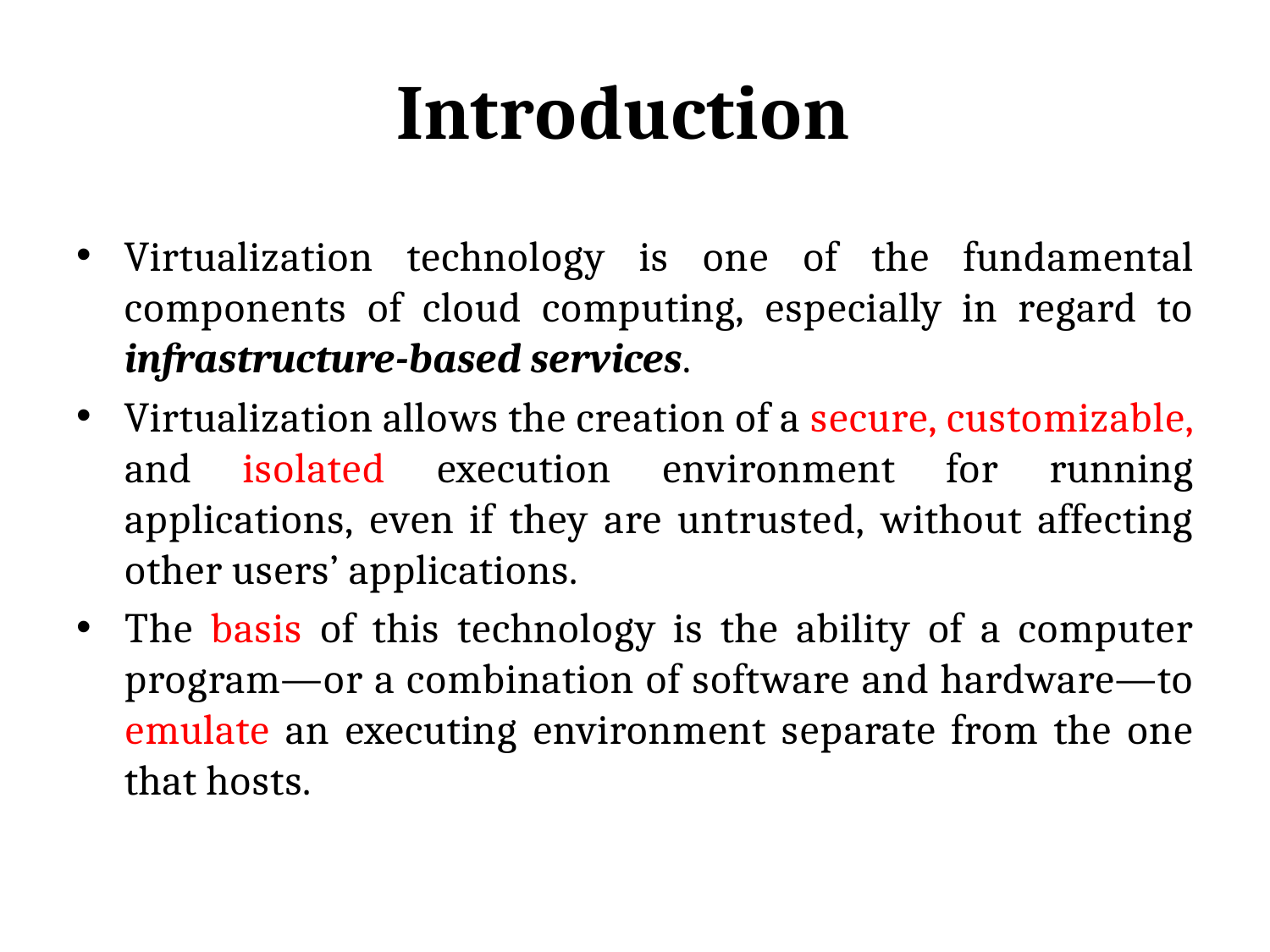

# Introduction
Virtualization technology is one of the fundamental components of cloud computing, especially in regard to infrastructure-based services.
Virtualization allows the creation of a secure, customizable, and isolated execution environment for running applications, even if they are untrusted, without affecting other users’ applications.
The basis of this technology is the ability of a computer program—or a combination of software and hardware—to emulate an executing environment separate from the one that hosts.